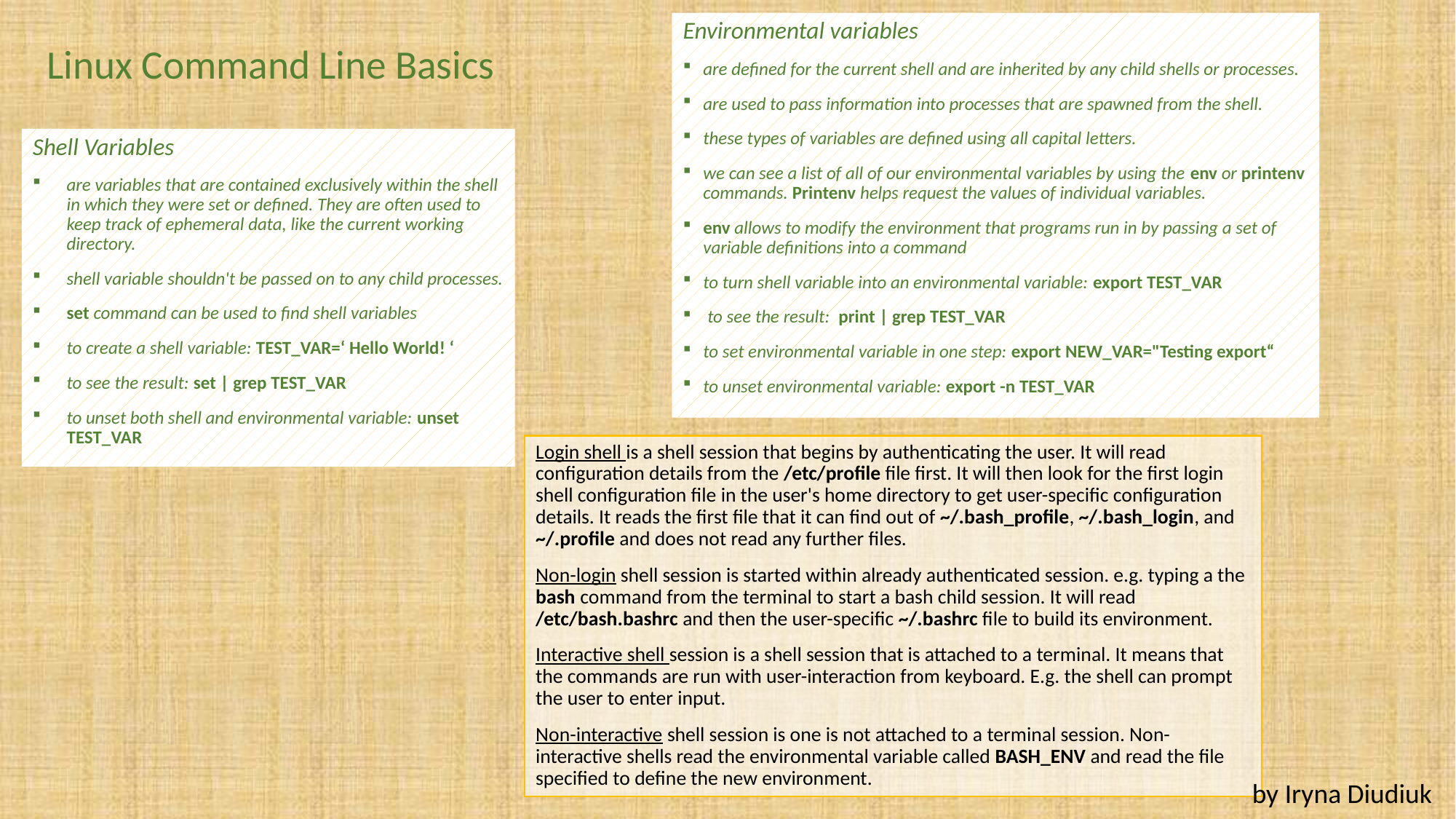

# Linux Command Line Basics
Environmental variables
are defined for the current shell and are inherited by any child shells or processes.
are used to pass information into processes that are spawned from the shell.
these types of variables are defined using all capital letters.
we can see a list of all of our environmental variables by using the env or printenv commands. Printenv helps request the values of individual variables.
env allows to modify the environment that programs run in by passing a set of variable definitions into a command
to turn shell variable into an environmental variable: export TEST_VAR
 to see the result:  print | grep TEST_VAR
to set environmental variable in one step: export NEW_VAR="Testing export“
to unset environmental variable: export -n TEST_VAR
Shell Variables
are variables that are contained exclusively within the shell in which they were set or defined. They are often used to keep track of ephemeral data, like the current working directory.
shell variable shouldn't be passed on to any child processes.
set command can be used to find shell variables
to create a shell variable: TEST_VAR=‘ Hello World! ‘
to see the result: set | grep TEST_VAR
to unset both shell and environmental variable: unset TEST_VAR
Login shell is a shell session that begins by authenticating the user. It will read configuration details from the /etc/profile file first. It will then look for the first login shell configuration file in the user's home directory to get user-specific configuration details. It reads the first file that it can find out of ~/.bash_profile, ~/.bash_login, and ~/.profile and does not read any further files.
Non-login shell session is started within already authenticated session. e.g. typing a the bash command from the terminal to start a bash child session. It will read /etc/bash.bashrc and then the user-specific ~/.bashrc file to build its environment.
Interactive shell session is a shell session that is attached to a terminal. It means that the commands are run with user-interaction from keyboard. E.g. the shell can prompt the user to enter input.
Non-interactive shell session is one is not attached to a terminal session. Non-interactive shells read the environmental variable called BASH_ENV and read the file specified to define the new environment.

by Iryna Diudiuk